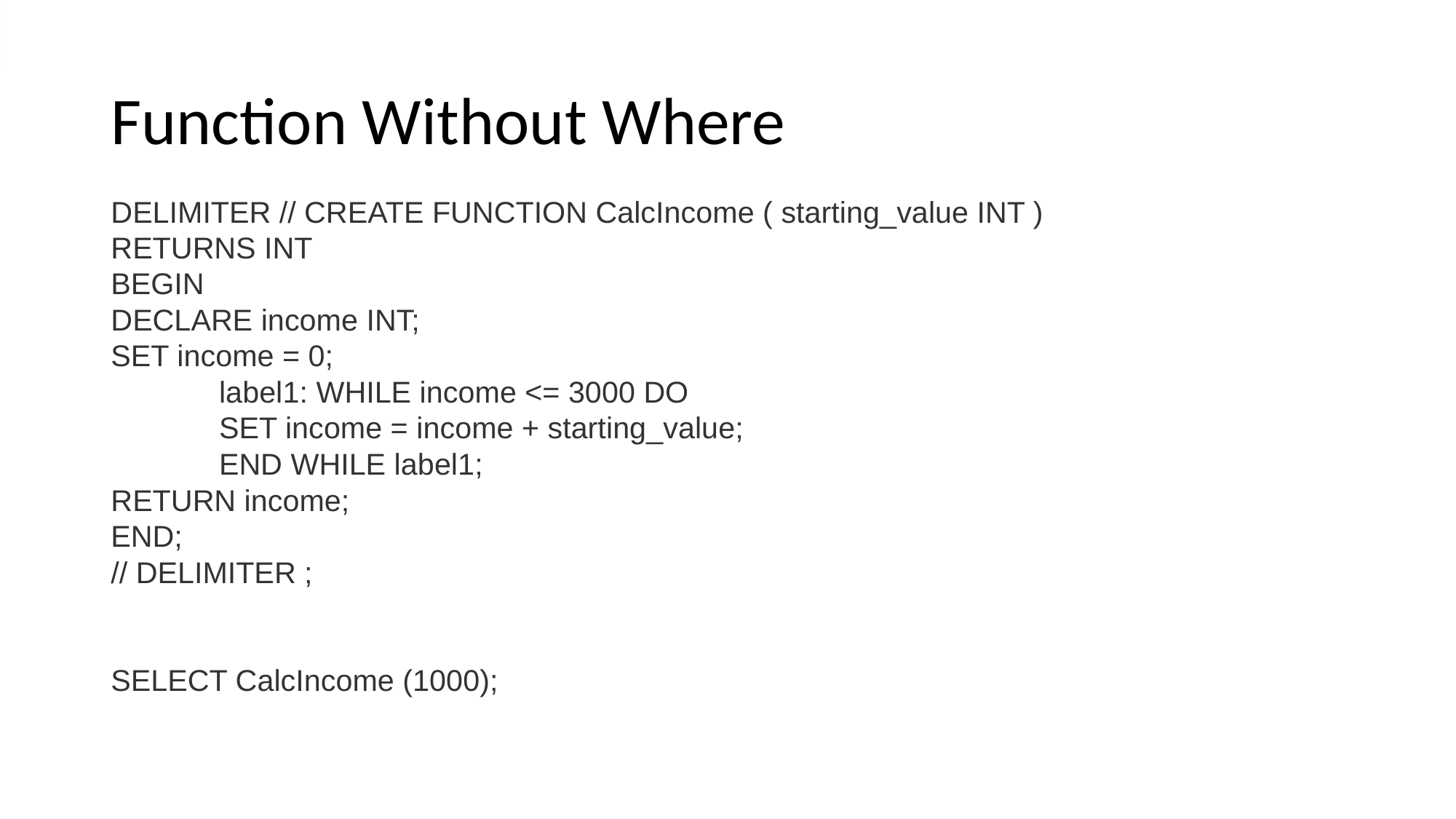

# Function Without Where
DELIMITER // CREATE FUNCTION CalcIncome ( starting_value INT )
RETURNS INT
BEGIN
DECLARE income INT;
SET income = 0;
	label1: WHILE income <= 3000 DO
		SET income = income + starting_value;
	END WHILE label1;
RETURN income;
END;
// DELIMITER ;

SELECT CalcIncome (1000);